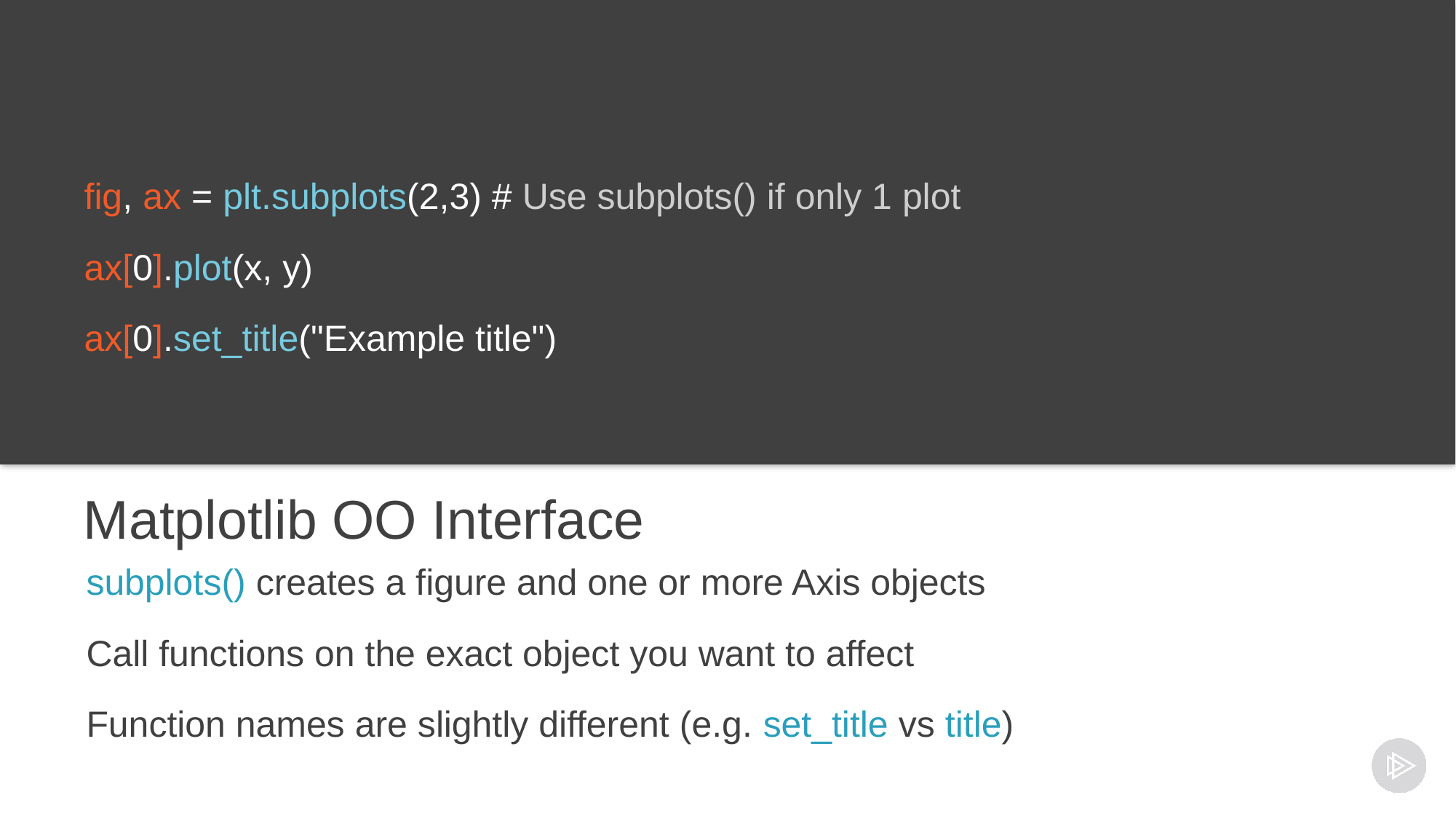

fig, ax = plt.subplots(2,3) # Use subplots() if only 1 plot
ax[0].plot(x, y)
ax[0].set_title("Example title")

# Matplotlib OO Interface
subplots() creates a figure and one or more Axis objects
Call functions on the exact object you want to affect
Function names are slightly different (e.g. set_title vs title)